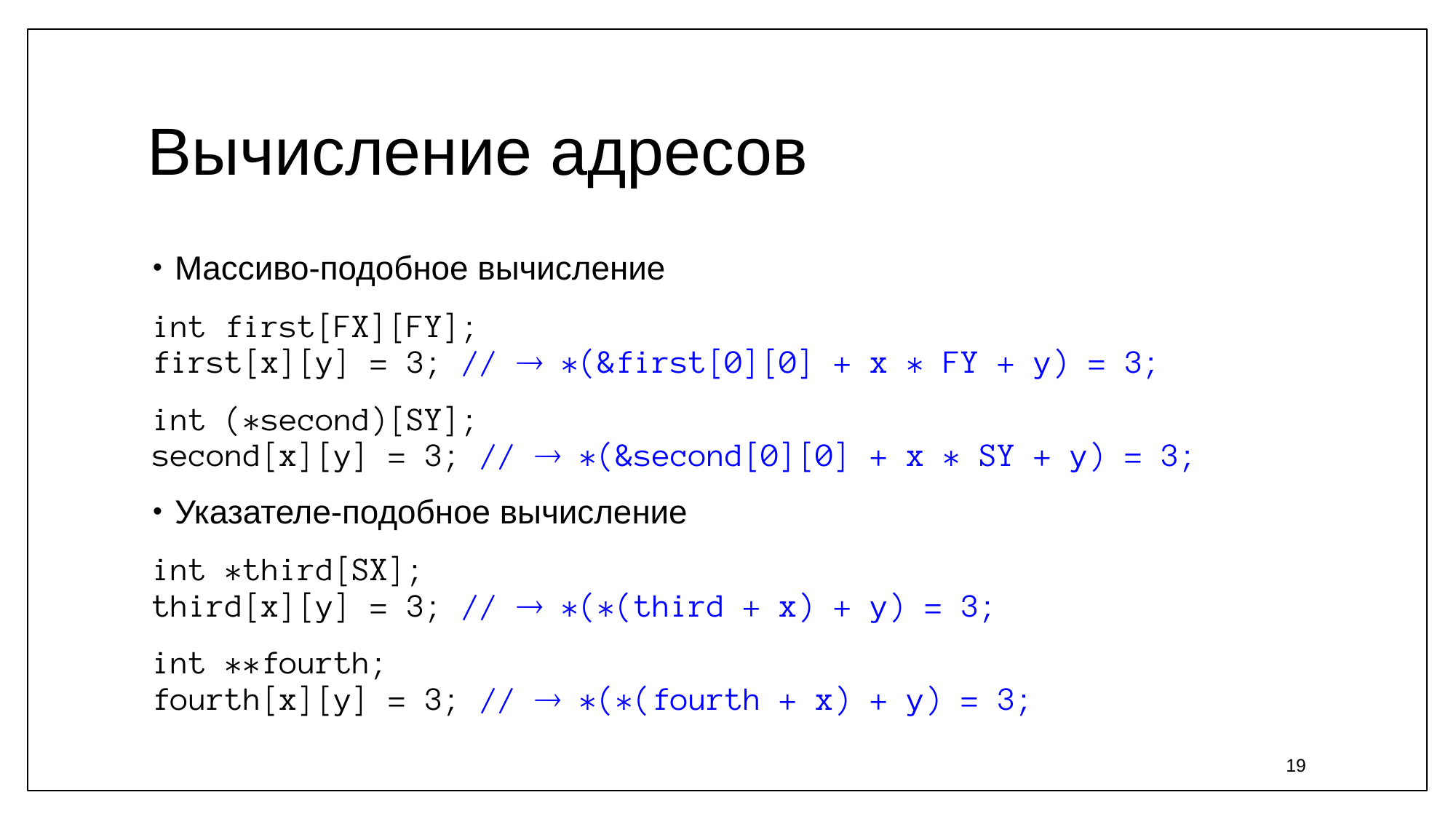

# Вычисление адресов
Массиво-подобное вычисление
int first[FX][FY];
first[x][y] = 3; // → *(&first[0][0] + x * FY + y) = 3;
int (*second)[SY];
second[x][y] = 3; // → *(&second[0][0] + x * SY + y) = 3;
Указателе-подобное вычисление
int *third[SX];
third[x][y] = 3; // → *(*(third + x) + y) = 3;
int **fourth;
fourth[x][y] = 3; // → *(*(fourth + x) + y) = 3;
19